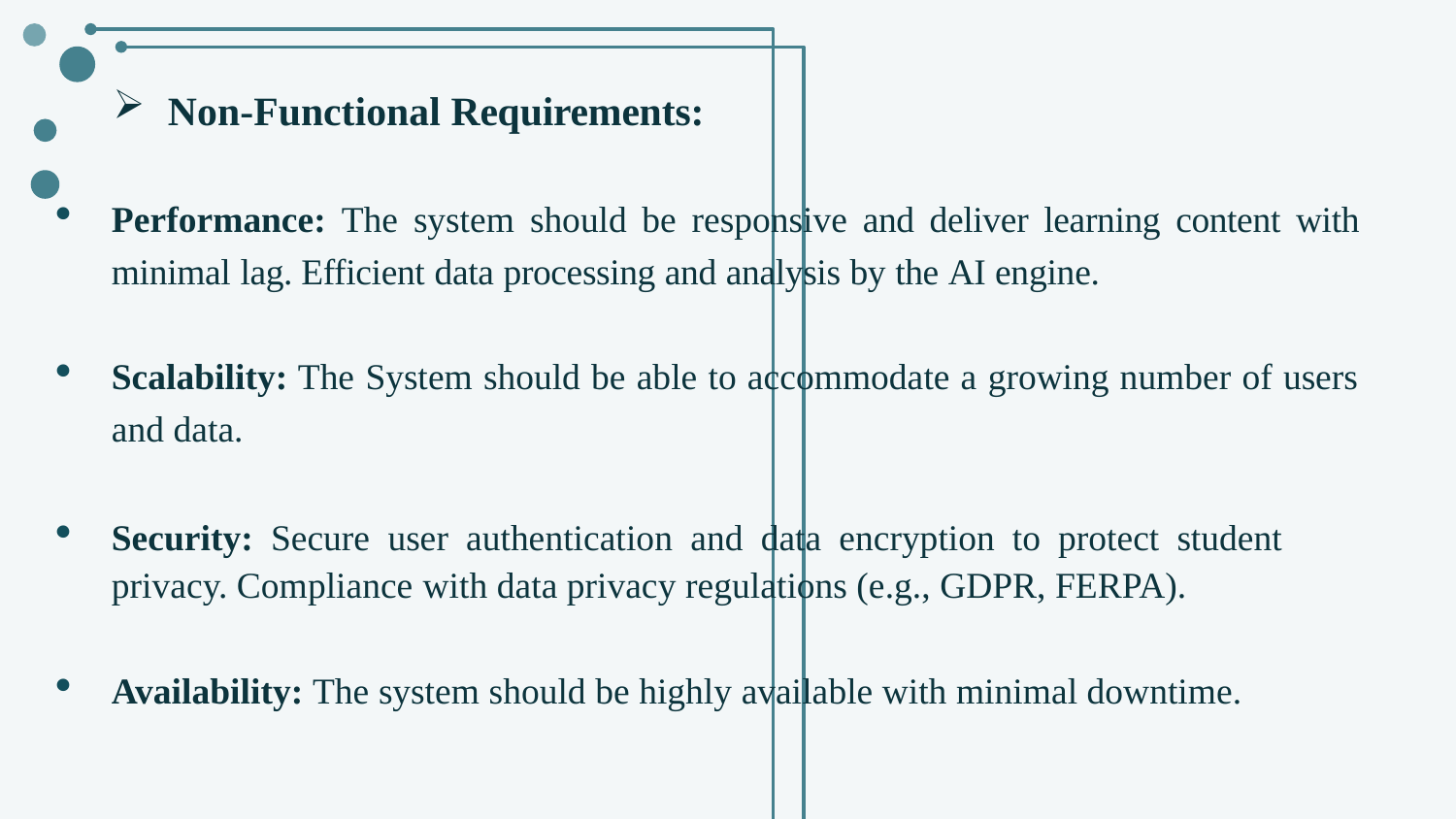

# Non-Functional Requirements:
Performance: The system should be responsive and deliver learning content with minimal lag. Efficient data processing and analysis by the AI engine.

Scalability: The System should be able to accommodate a growing number of users and data.

Security: Secure user authentication and data encryption to protect student privacy. Compliance with data privacy regulations (e.g., GDPR, FERPA).

Availability: The system should be highly available with minimal downtime.